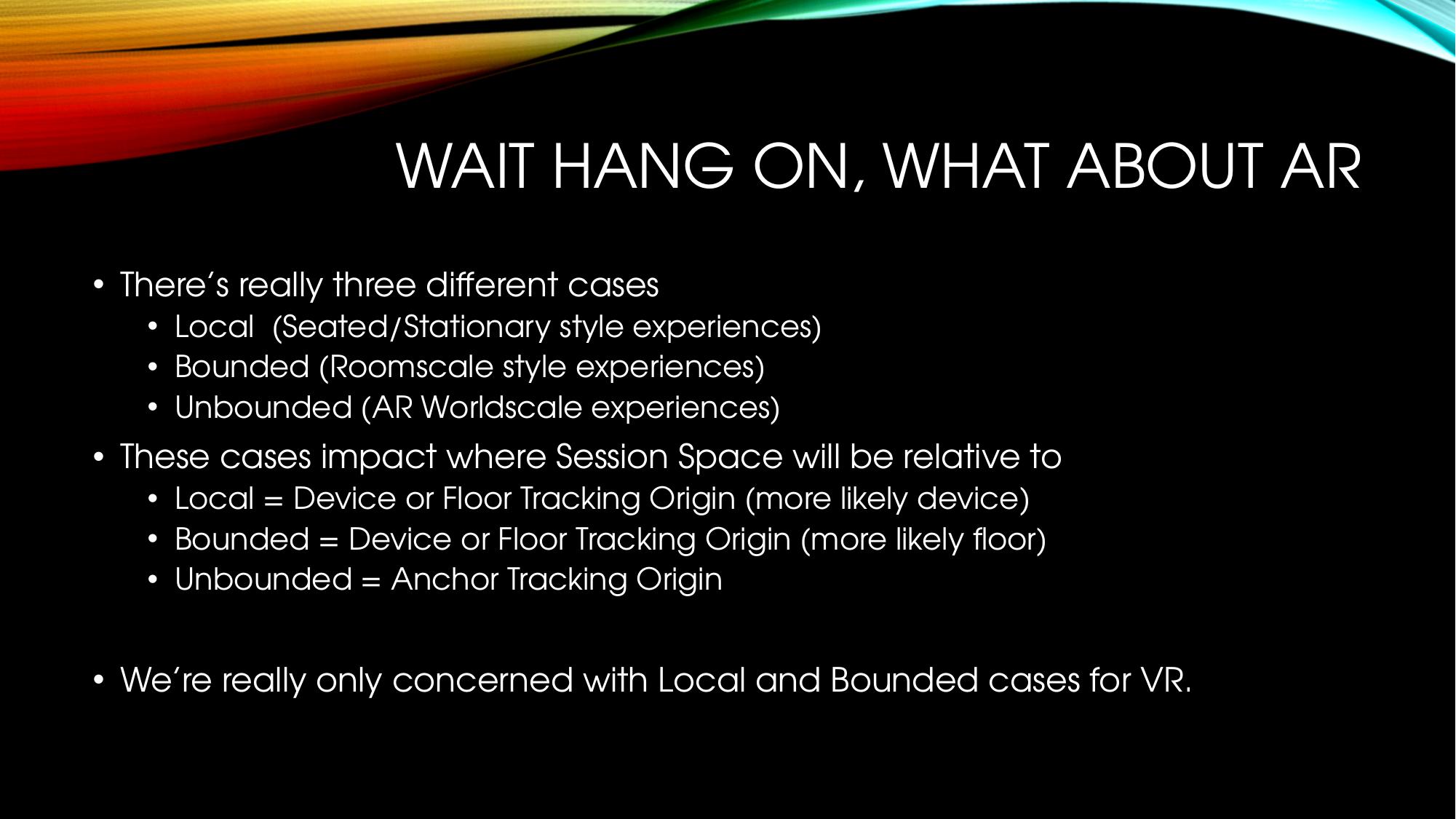

# Wait hang on, what about AR
There’s really three different cases
Local  (Seated/Stationary style experiences)
Bounded (Roomscale style experiences)
Unbounded (AR Worldscale experiences)
These cases impact where Session Space will be relative to
Local = Device or Floor Tracking Origin (more likely device)
Bounded = Device or Floor Tracking Origin (more likely floor)
Unbounded = Anchor Tracking Origin

We’re really only concerned with Local and Bounded cases for VR.